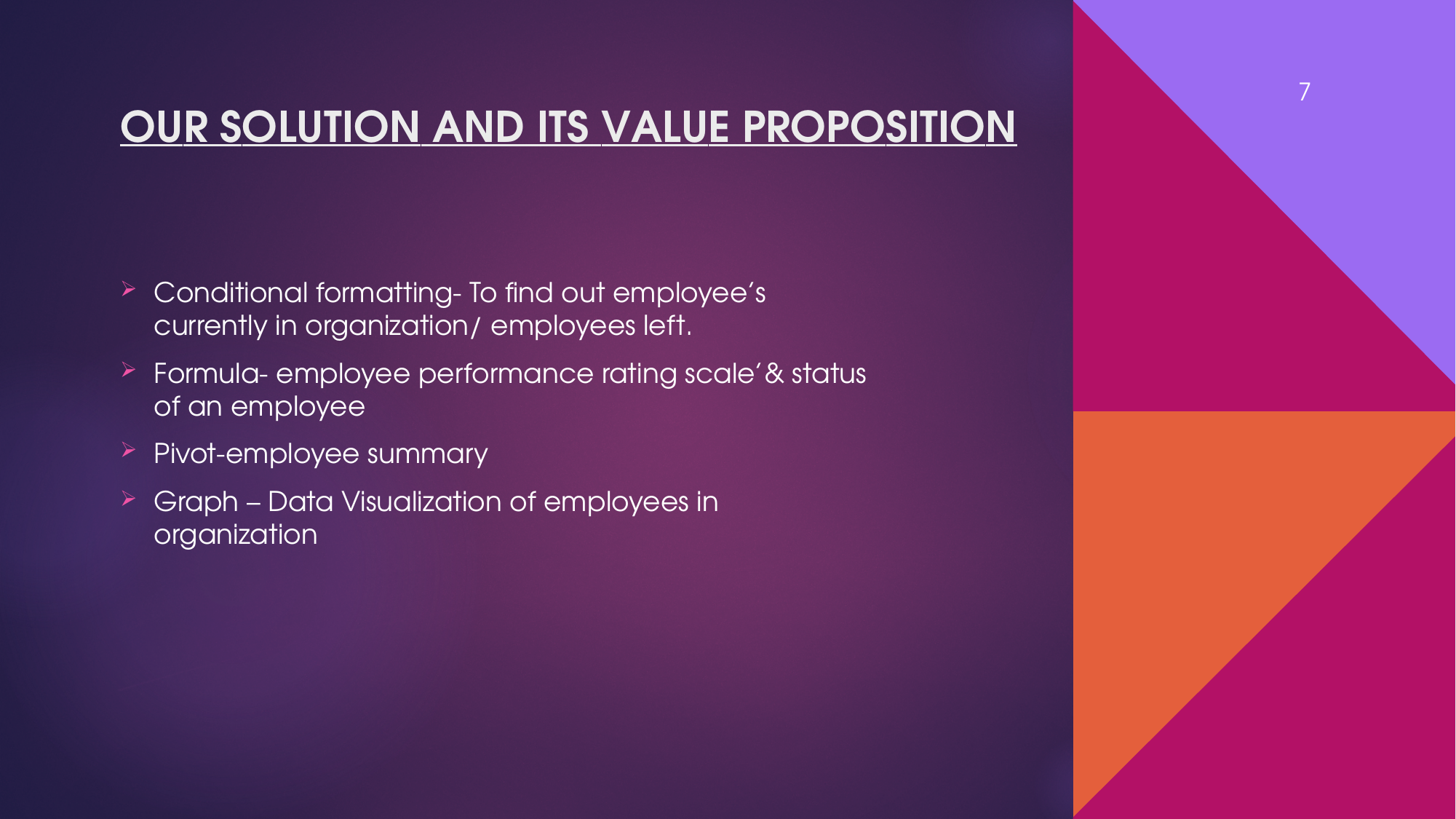

7
# OUR SOLUTION AND ITS VALUE PROPOSITION
Conditional formatting- To find out employee’s currently in organization/ employees left.
Formula- employee performance rating scale’& status of an employee
Pivot-employee summary
Graph – Data Visualization of employees in organization